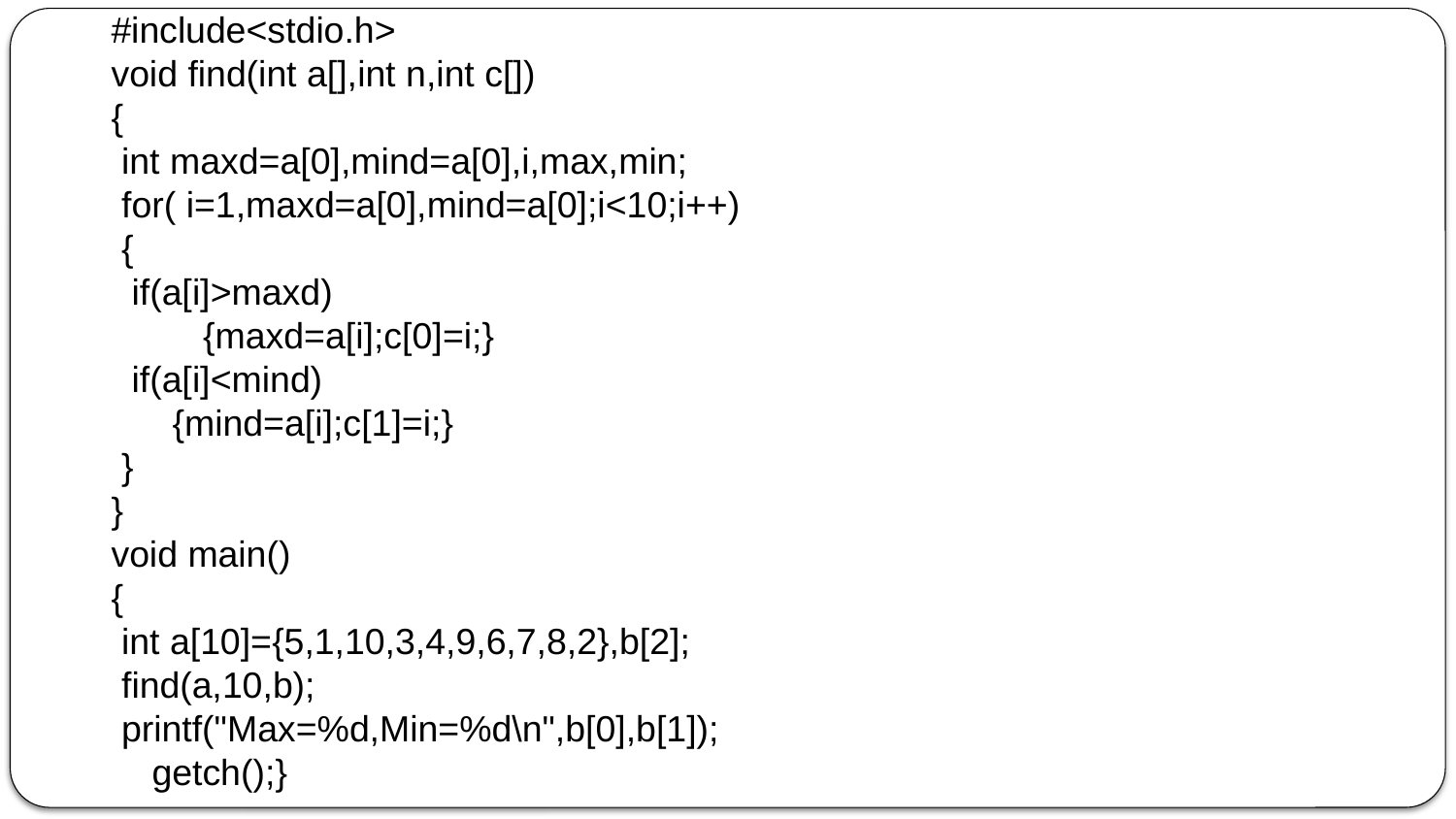

#include<stdio.h>
void find(int a[],int n,int c[])
{
 int maxd=a[0],mind=a[0],i,max,min;
 for( i=1,maxd=a[0],mind=a[0];i<10;i++)
 {
  if(a[i]>maxd)
         {maxd=a[i];c[0]=i;}
  if(a[i]<mind)
      {mind=a[i];c[1]=i;}
 }
}
void main()
{
 int a[10]={5,1,10,3,4,9,6,7,8,2},b[2];
 find(a,10,b);
 printf("Max=%d,Min=%d\n",b[0],b[1]);
    getch();}